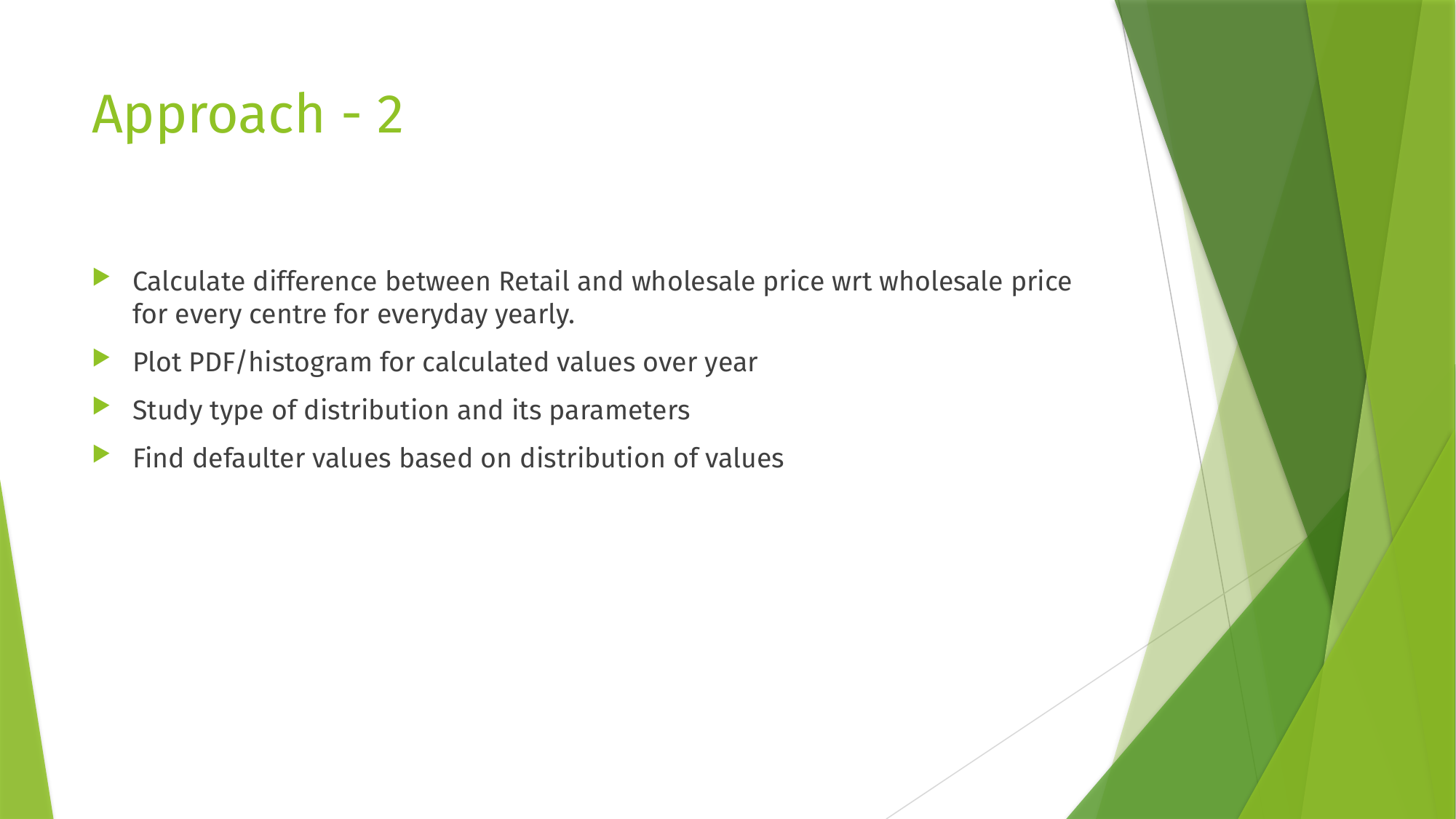

# Approach - 2
Calculate difference between Retail and wholesale price wrt wholesale price for every centre for everyday yearly.
Plot PDF/histogram for calculated values over year
Study type of distribution and its parameters
Find defaulter values based on distribution of values